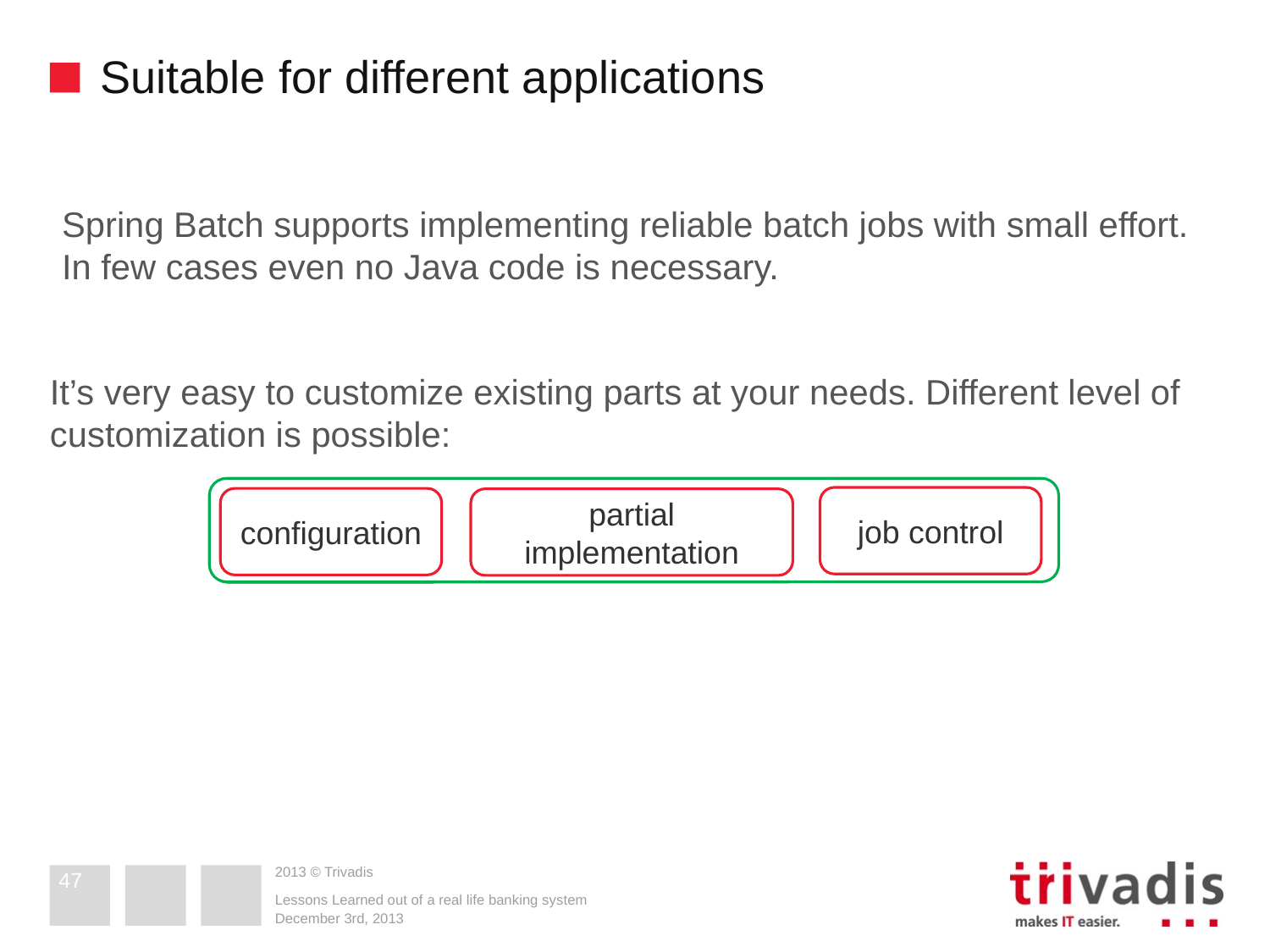

# Suitable for different applications
Spring Batch supports implementing reliable batch jobs with small effort. In few cases even no Java code is necessary.

It’s very easy to customize existing parts at your needs. Different level of customization is possible:

job control
configuration
partial implementation
47
Lessons Learned out of a real life banking system
December 3rd, 2013